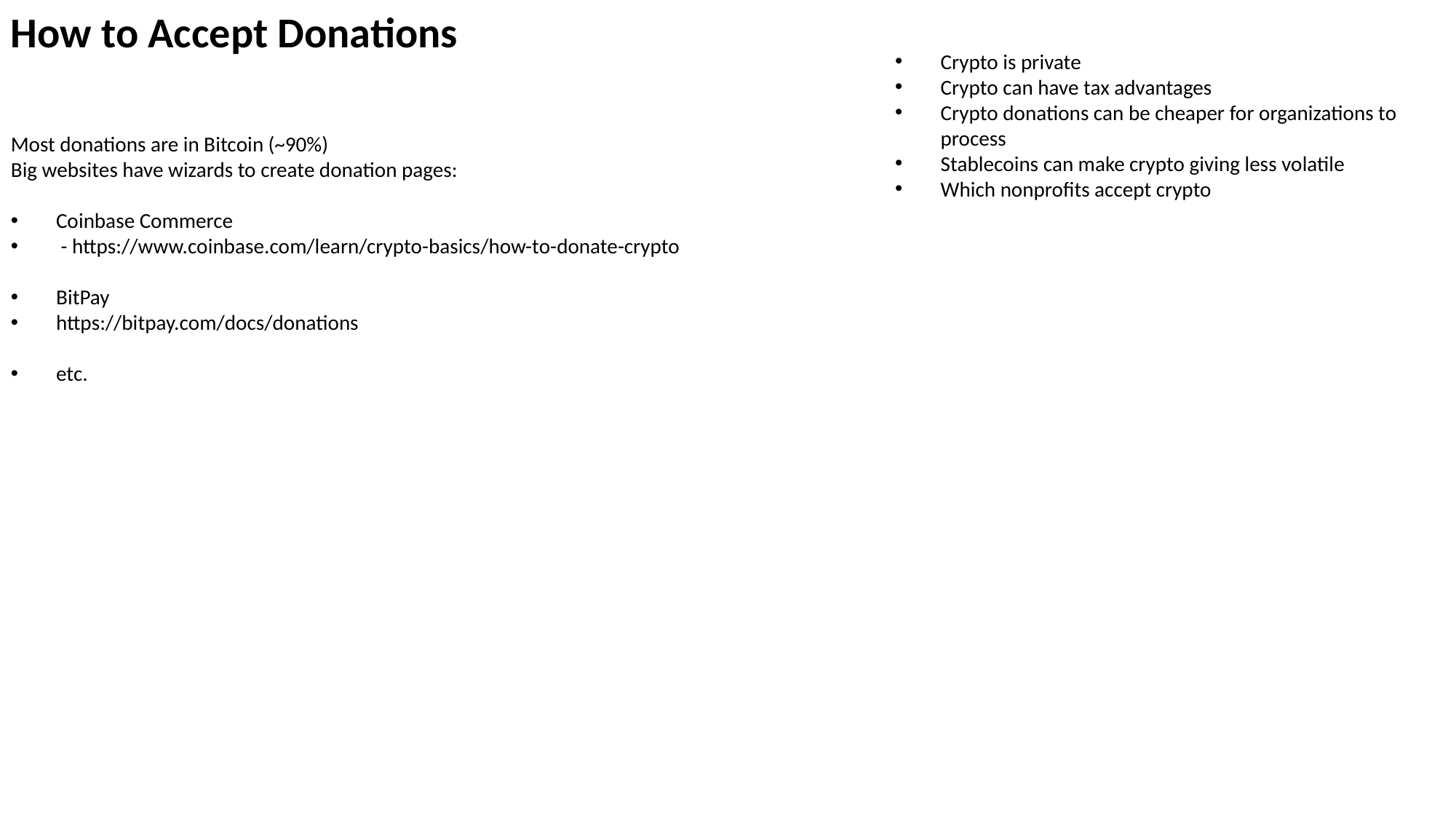

How to Accept Donations
Crypto is private
Crypto can have tax advantages
Crypto donations can be cheaper for organizations to process
Stablecoins can make crypto giving less volatile
Which nonprofits accept crypto
Most donations are in Bitcoin (~90%)
Big websites have wizards to create donation pages:

Coinbase Commerce
 - https://www.coinbase.com/learn/crypto-basics/how-to-donate-crypto

BitPay
https://bitpay.com/docs/donations

etc.